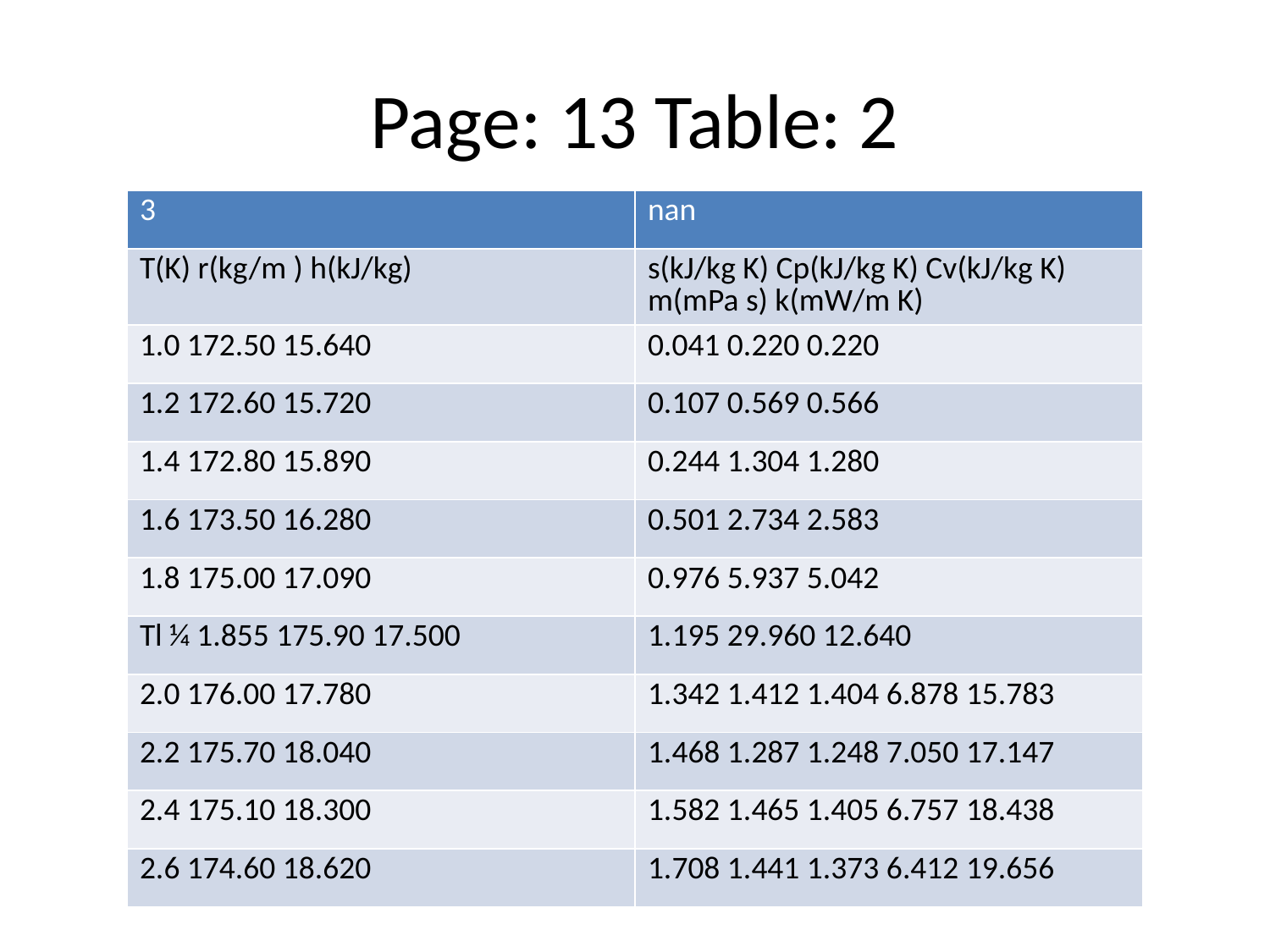

# Page: 13 Table: 2
| 3 | nan |
| --- | --- |
| T(K) r(kg/m ) h(kJ/kg) | s(kJ/kg K) Cp(kJ/kg K) Cv(kJ/kg K) m(mPa s) k(mW/m K) |
| 1.0 172.50 15.640 | 0.041 0.220 0.220 |
| 1.2 172.60 15.720 | 0.107 0.569 0.566 |
| 1.4 172.80 15.890 | 0.244 1.304 1.280 |
| 1.6 173.50 16.280 | 0.501 2.734 2.583 |
| 1.8 175.00 17.090 | 0.976 5.937 5.042 |
| Tl 1⁄4 1.855 175.90 17.500 | 1.195 29.960 12.640 |
| 2.0 176.00 17.780 | 1.342 1.412 1.404 6.878 15.783 |
| 2.2 175.70 18.040 | 1.468 1.287 1.248 7.050 17.147 |
| 2.4 175.10 18.300 | 1.582 1.465 1.405 6.757 18.438 |
| 2.6 174.60 18.620 | 1.708 1.441 1.373 6.412 19.656 |